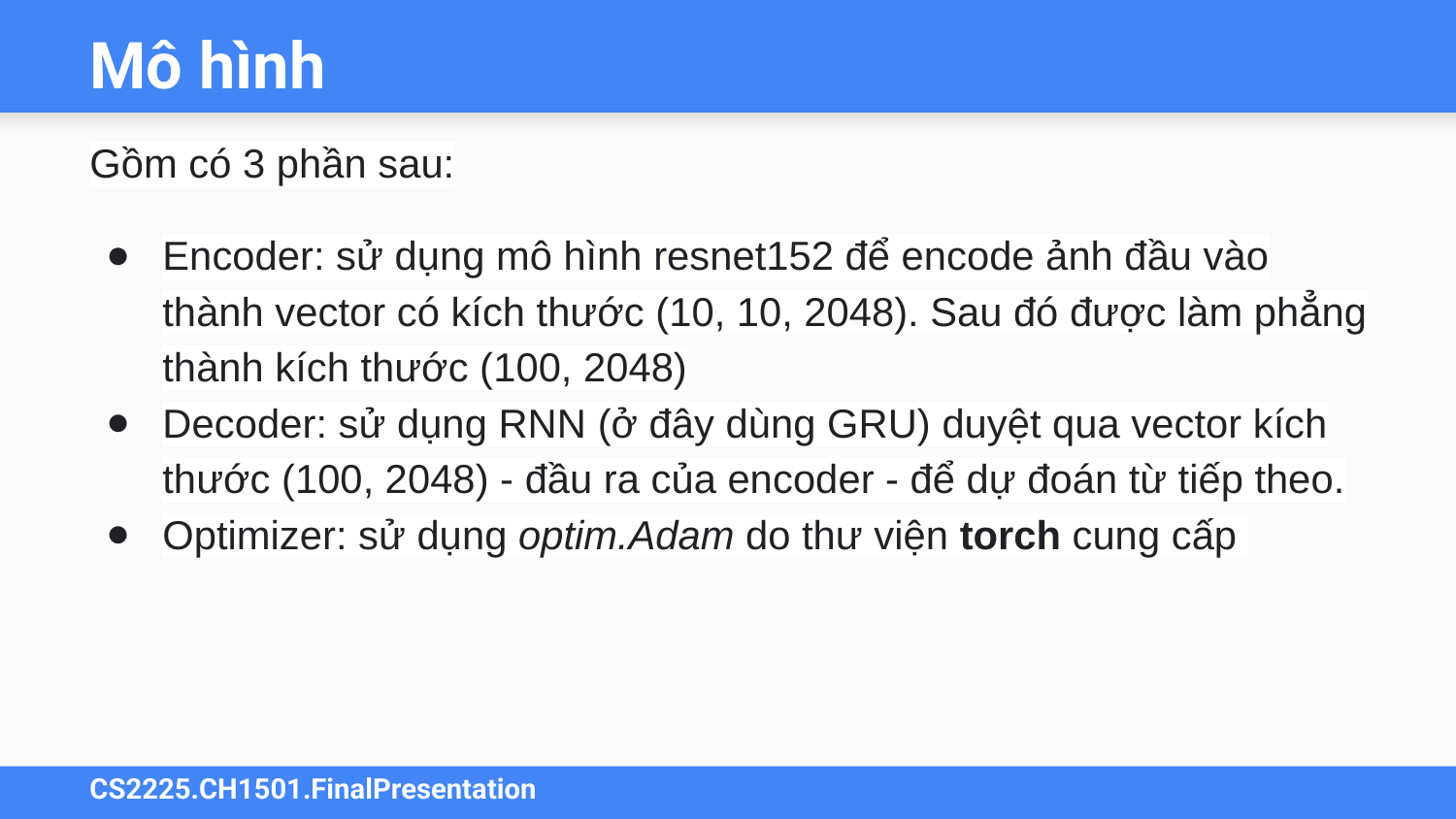

# Mô hình
Gồm có 3 phần sau:
Encoder: sử dụng mô hình resnet152 để encode ảnh đầu vào thành vector có kích thước (10, 10, 2048). Sau đó được làm phẳng thành kích thước (100, 2048)
Decoder: sử dụng RNN (ở đây dùng GRU) duyệt qua vector kích thước (100, 2048) - đầu ra của encoder - để dự đoán từ tiếp theo.
Optimizer: sử dụng optim.Adam do thư viện torch cung cấp